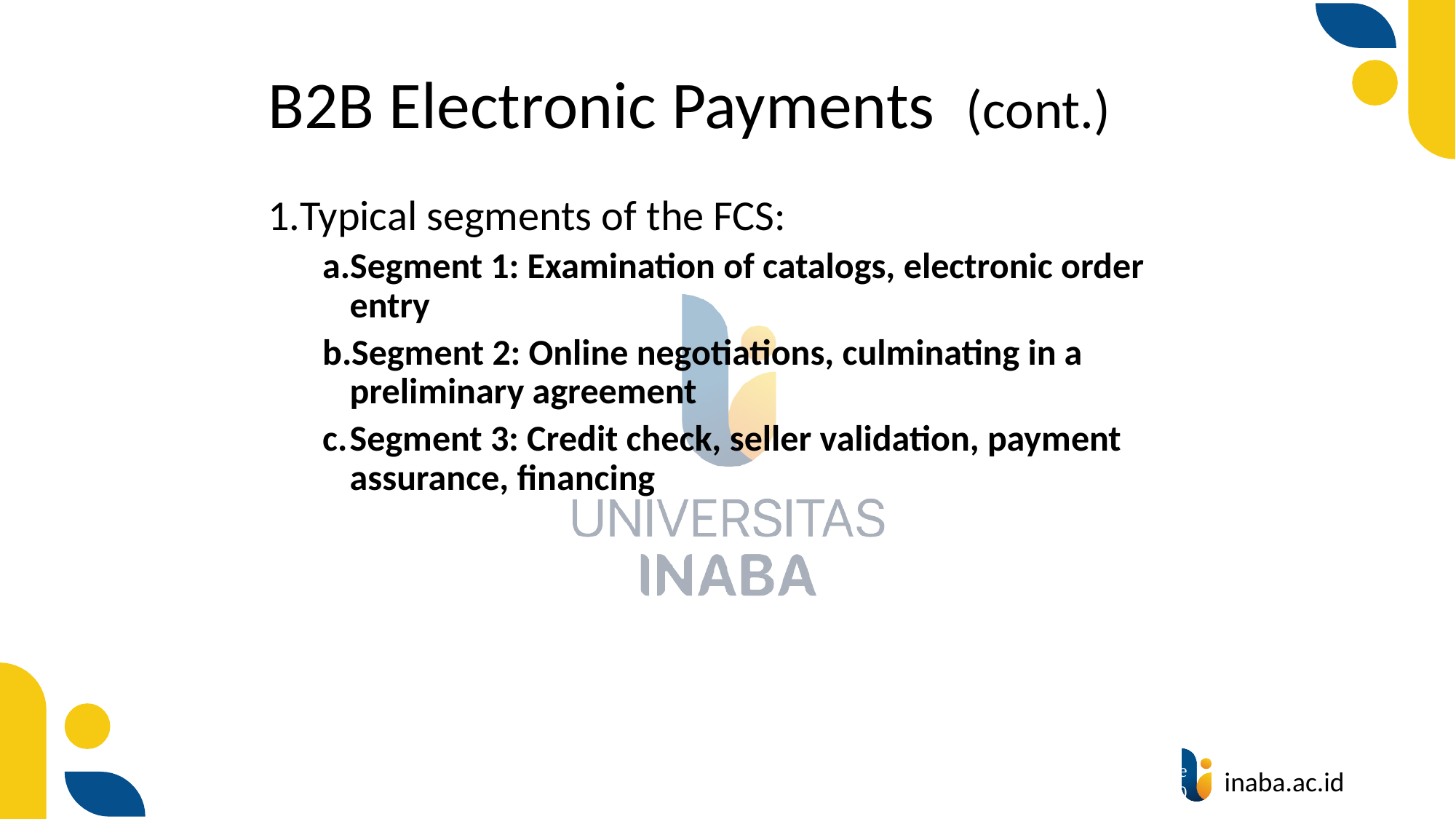

# B2B Electronic Payments  (cont.)
Typical segments of the FCS:
Segment 1: Examination of catalogs, electronic order entry
Segment 2: Online negotiations, culminating in a preliminary agreement
Segment 3: Credit check, seller validation, payment assurance, financing
54
© Prentice Hall 2020